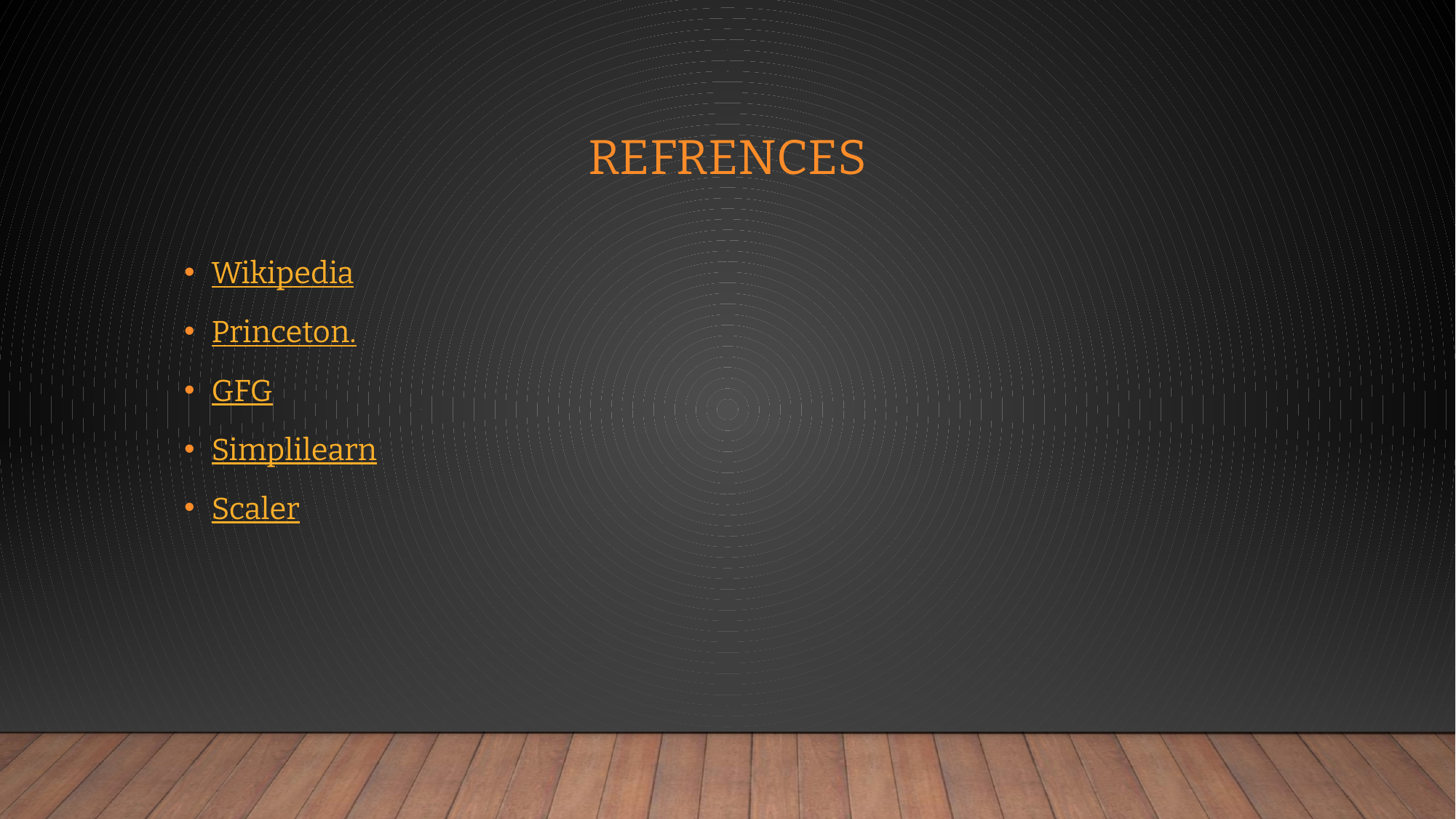

# Refrences
Wikipedia
Princeton.
GFG
Simplilearn
Scaler